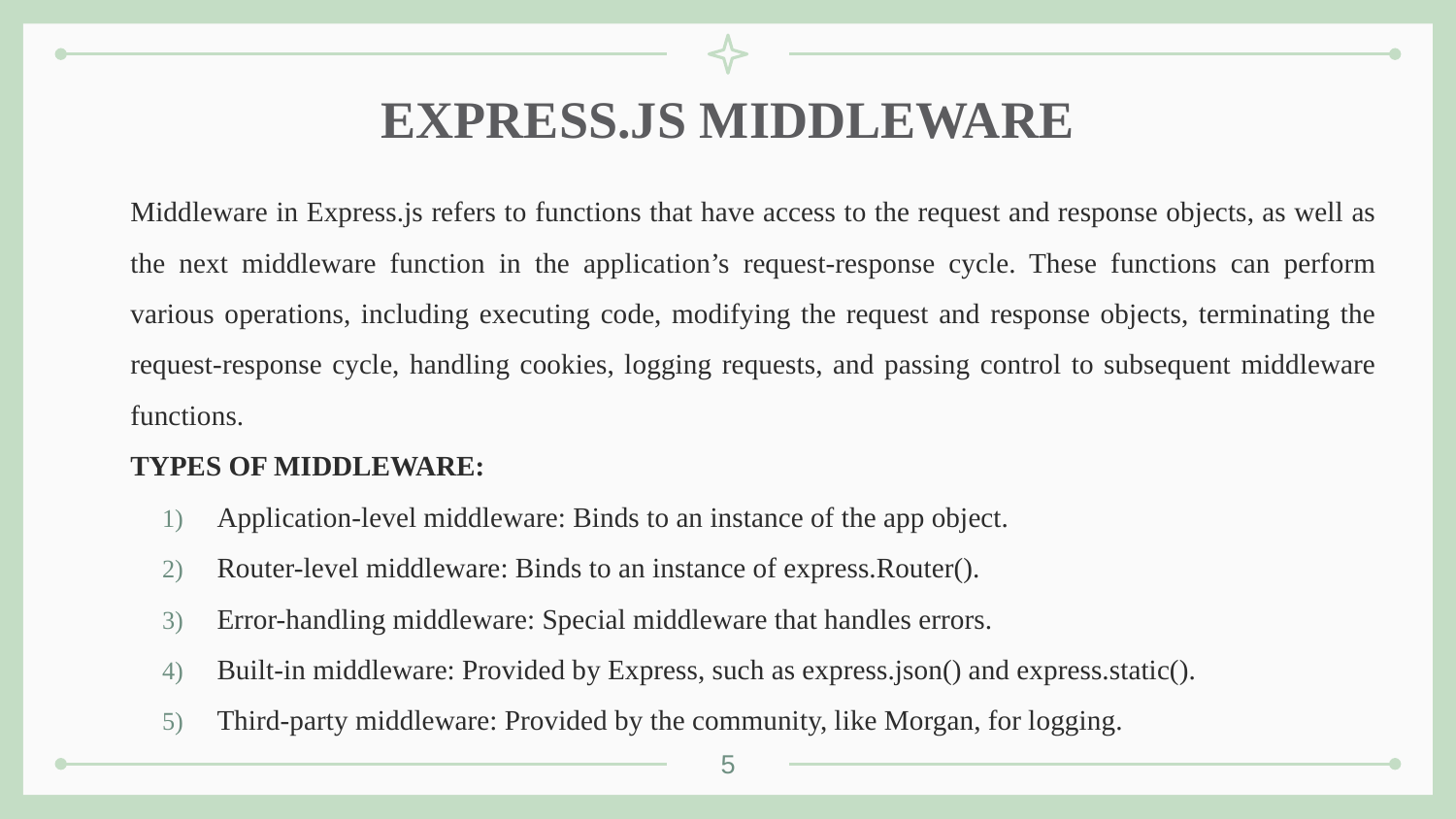

# EXPRESS.JS MIDDLEWARE
Middleware in Express.js refers to functions that have access to the request and response objects, as well as the next middleware function in the application’s request-response cycle. These functions can perform various operations, including executing code, modifying the request and response objects, terminating the request-response cycle, handling cookies, logging requests, and passing control to subsequent middleware functions.
TYPES OF MIDDLEWARE:
Application-level middleware: Binds to an instance of the app object.
Router-level middleware: Binds to an instance of express.Router().
Error-handling middleware: Special middleware that handles errors.
Built-in middleware: Provided by Express, such as express.json() and express.static().
Third-party middleware: Provided by the community, like Morgan, for logging.
5